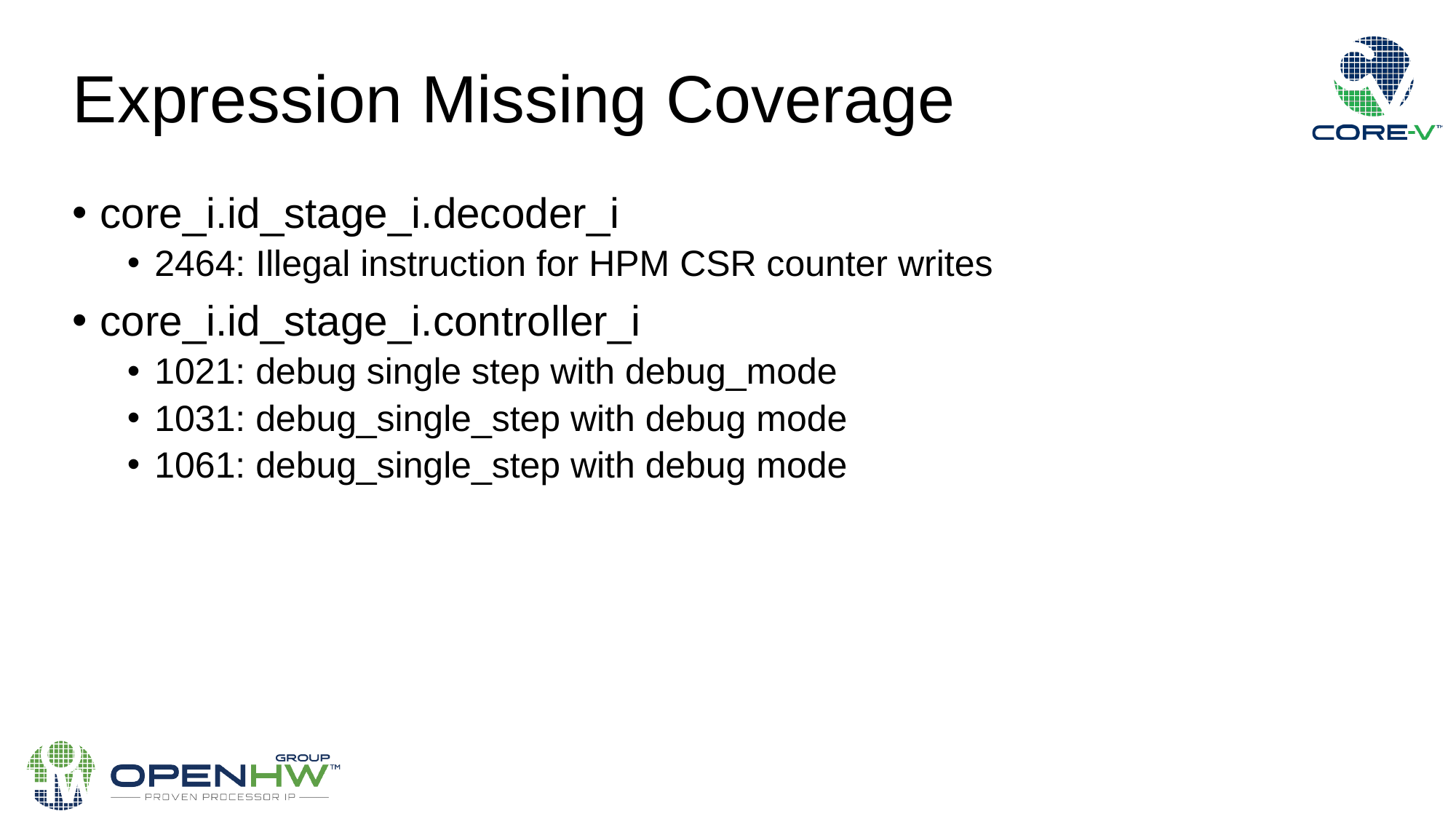

Expression Missing Coverage
core_i.id_stage_i.decoder_i
2464: Illegal instruction for HPM CSR counter writes
core_i.id_stage_i.controller_i
1021: debug single step with debug_mode
1031: debug_single_step with debug mode
1061: debug_single_step with debug mode